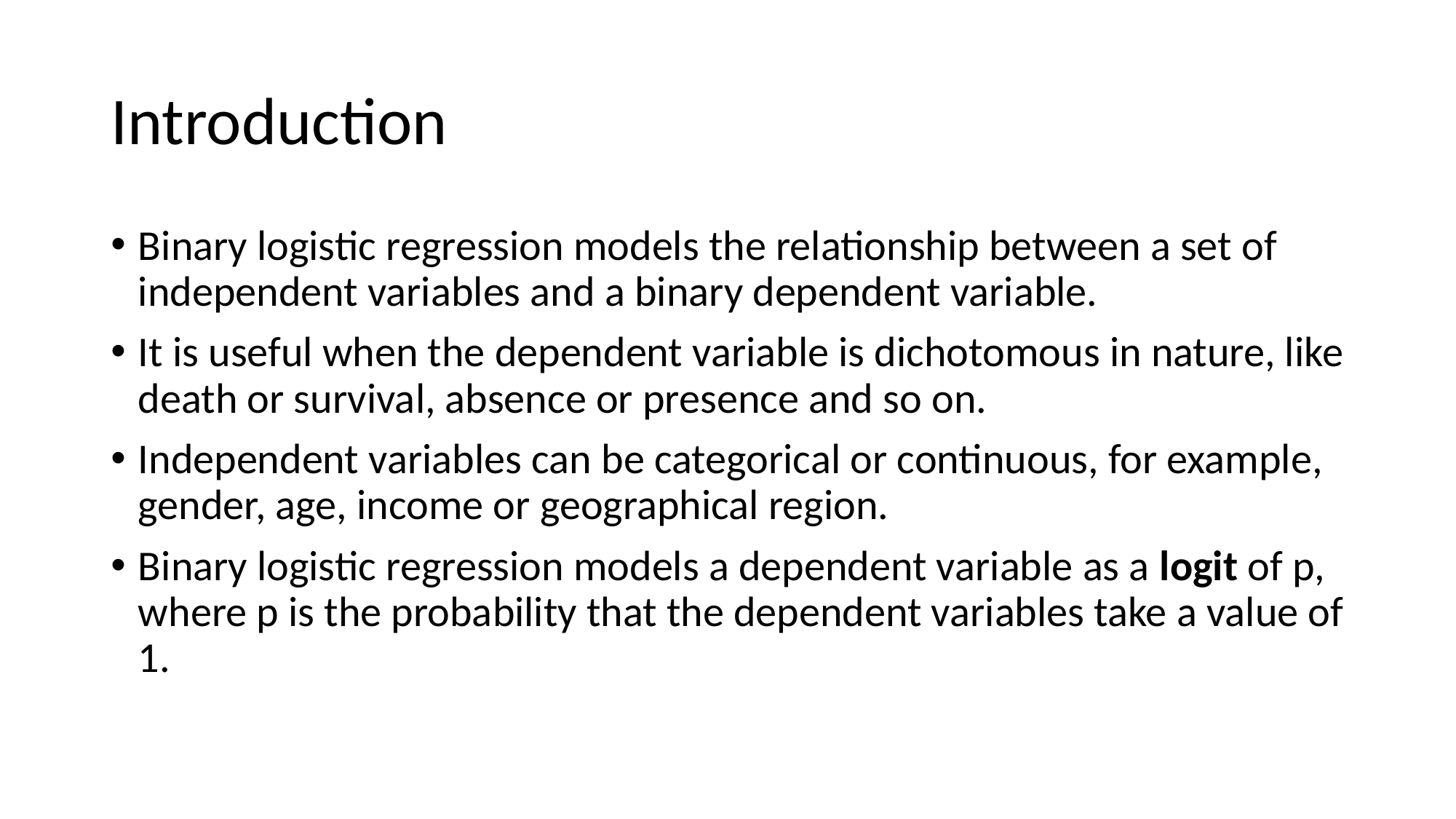

# Introduction
Binary logistic regression models the relationship between a set of independent variables and a binary dependent variable.
It is useful when the dependent variable is dichotomous in nature, like death or survival, absence or presence and so on.
Independent variables can be categorical or continuous, for example, gender, age, income or geographical region.
Binary logistic regression models a dependent variable as a logit of p, where p is the probability that the dependent variables take a value of 1.